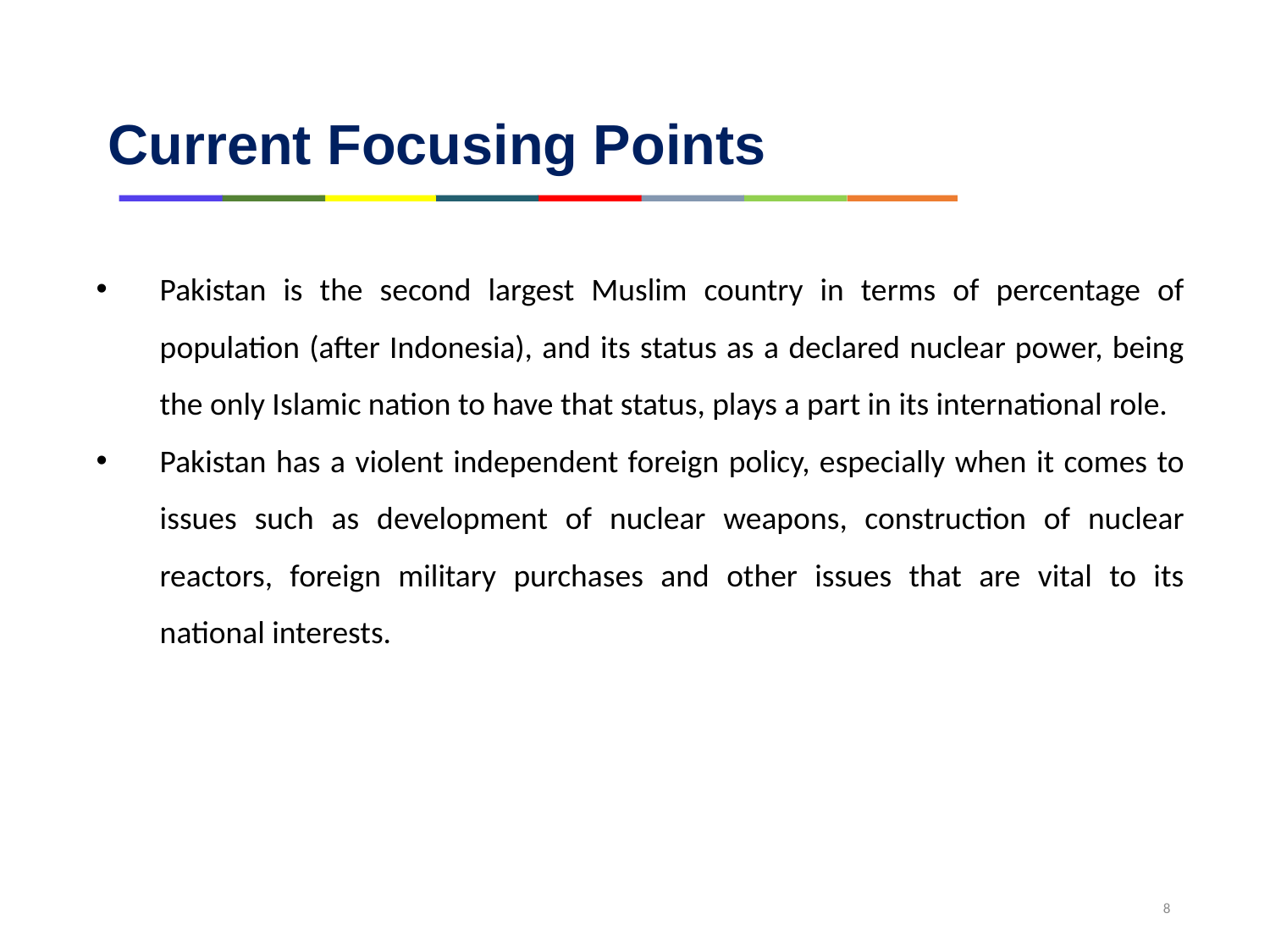

Current Focusing Points

Pakistan is the second largest Muslim country in terms of percentage of population (after Indonesia), and its status as a declared nuclear power, being the only Islamic nation to have that status, plays a part in its international role.
Pakistan has a violent independent foreign policy, especially when it comes to issues such as development of nuclear weapons, construction of nuclear reactors, foreign military purchases and other issues that are vital to its national interests.
8